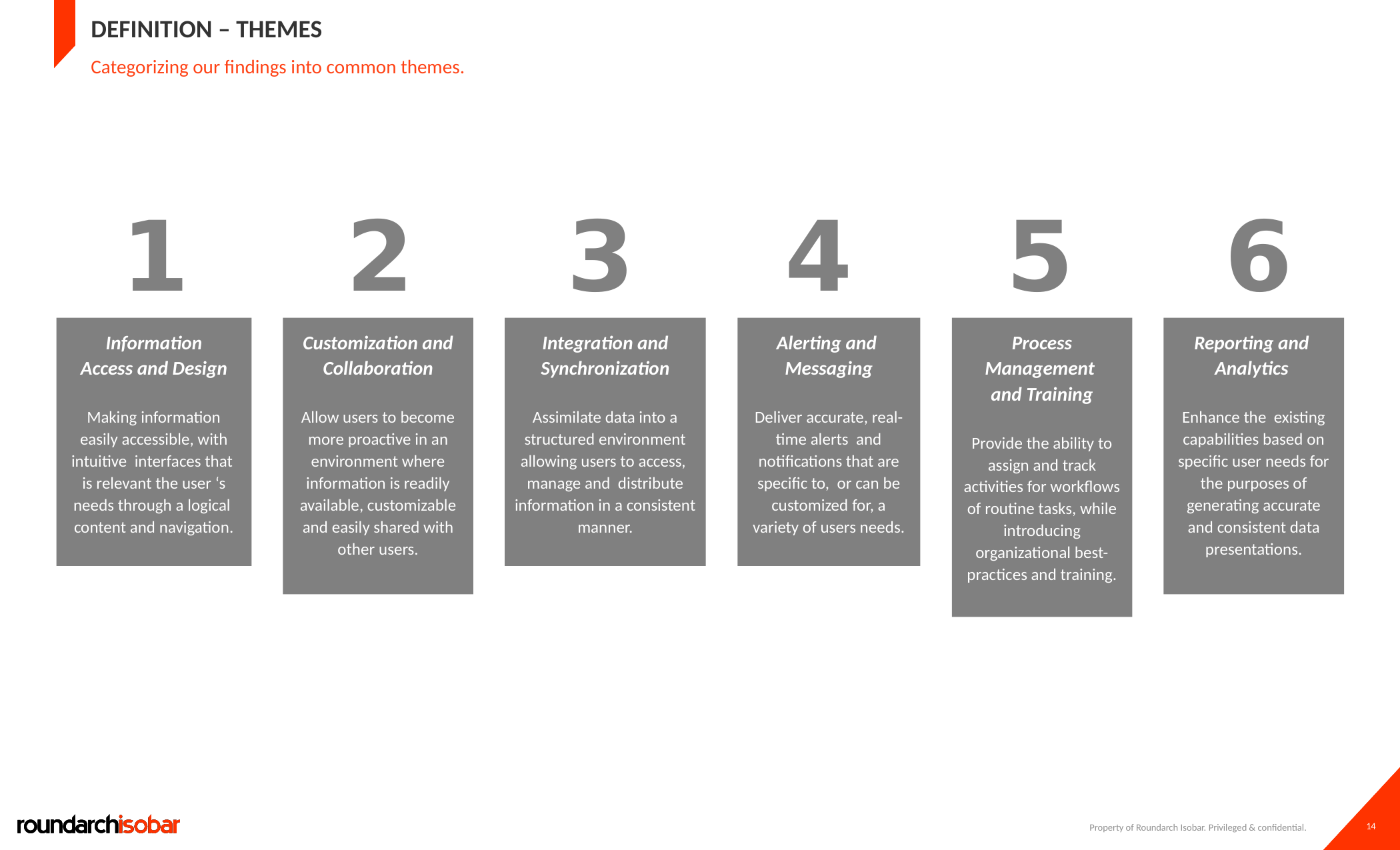

# definition – themes
Categorizing our findings into common themes.
1
2
3
4
5
6
Information
Access and Design

Making information easily accessible, with intuitive  interfaces that  is relevant the user ‘s needs through a logical  content and navigation.
Customization and Collaboration

Allow users to become more proactive in an environment where information is readily available, customizable and easily shared with other users.
Integration and Synchronization

Assimilate data into a structured environment allowing users to access,  manage and  distribute information in a consistent manner.
Alerting and
Messaging

Deliver accurate, real-time alerts  and notifications that are specific to,  or can be customized for, a variety of users needs.
Process Management
and Training

Provide the ability to assign and track activities for workflows of routine tasks, while introducing organizational best-practices and training.
Reporting and
Analytics

Enhance the  existing capabilities based on specific user needs for the purposes of generating accurate and consistent data presentations.